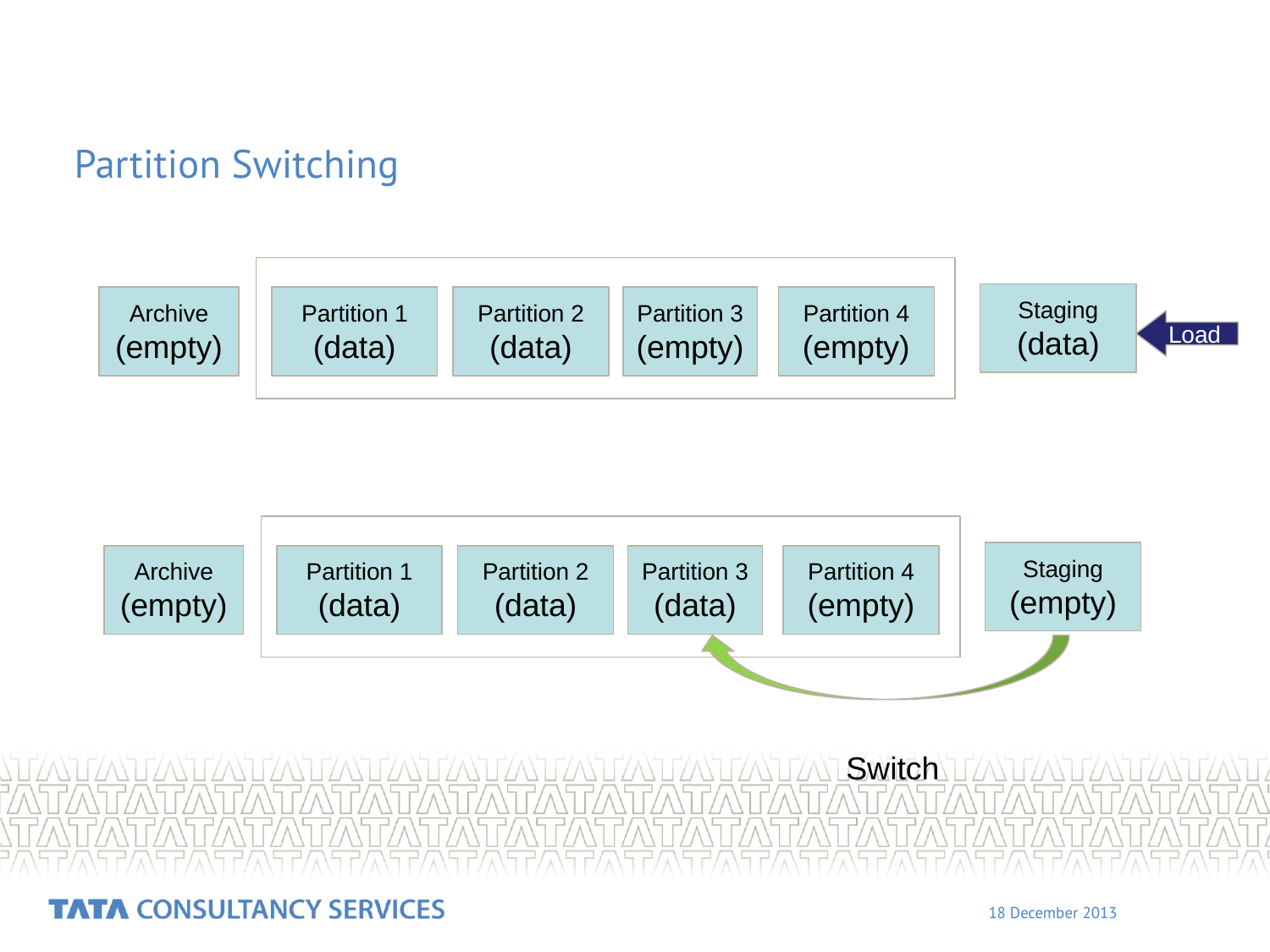

Partition Switching

Staging
(data)
Partition 2
(data)
Partition 3
(empty)
Partition 4
(empty)
Archive
(empty)
Partition 1
(data)
Load

Staging
(empty)
Partition 2
(data)
Partition 3
(data)
Partition 4
(empty)
Archive
(empty)
Partition 1
(data)

    Switch